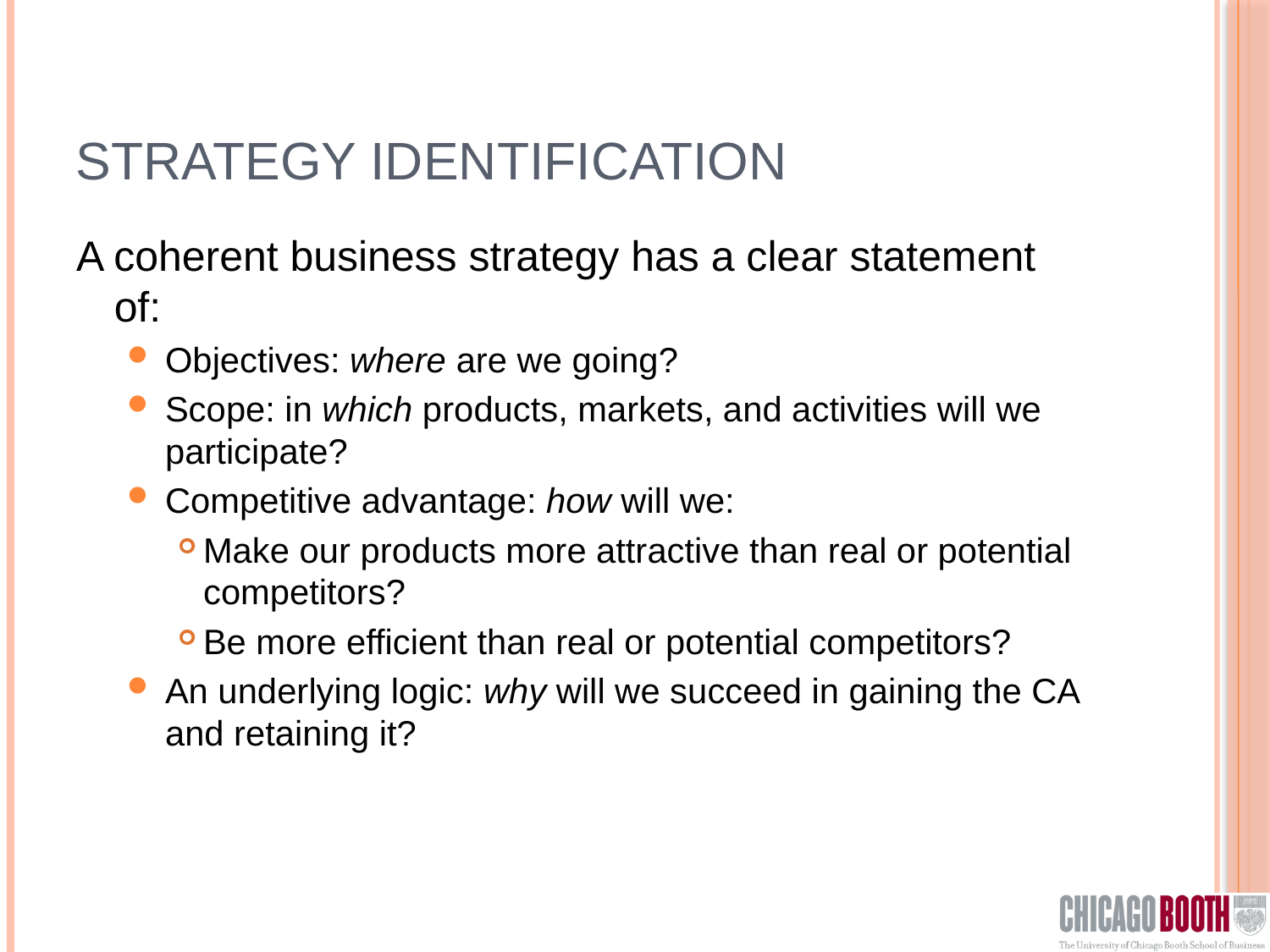

# Strategy Identification
A coherent business strategy has a clear statement of:
Objectives: where are we going?
Scope: in which products, markets, and activities will we participate?
Competitive advantage: how will we:
Make our products more attractive than real or potential competitors?
Be more efficient than real or potential competitors?
An underlying logic: why will we succeed in gaining the CA and retaining it?